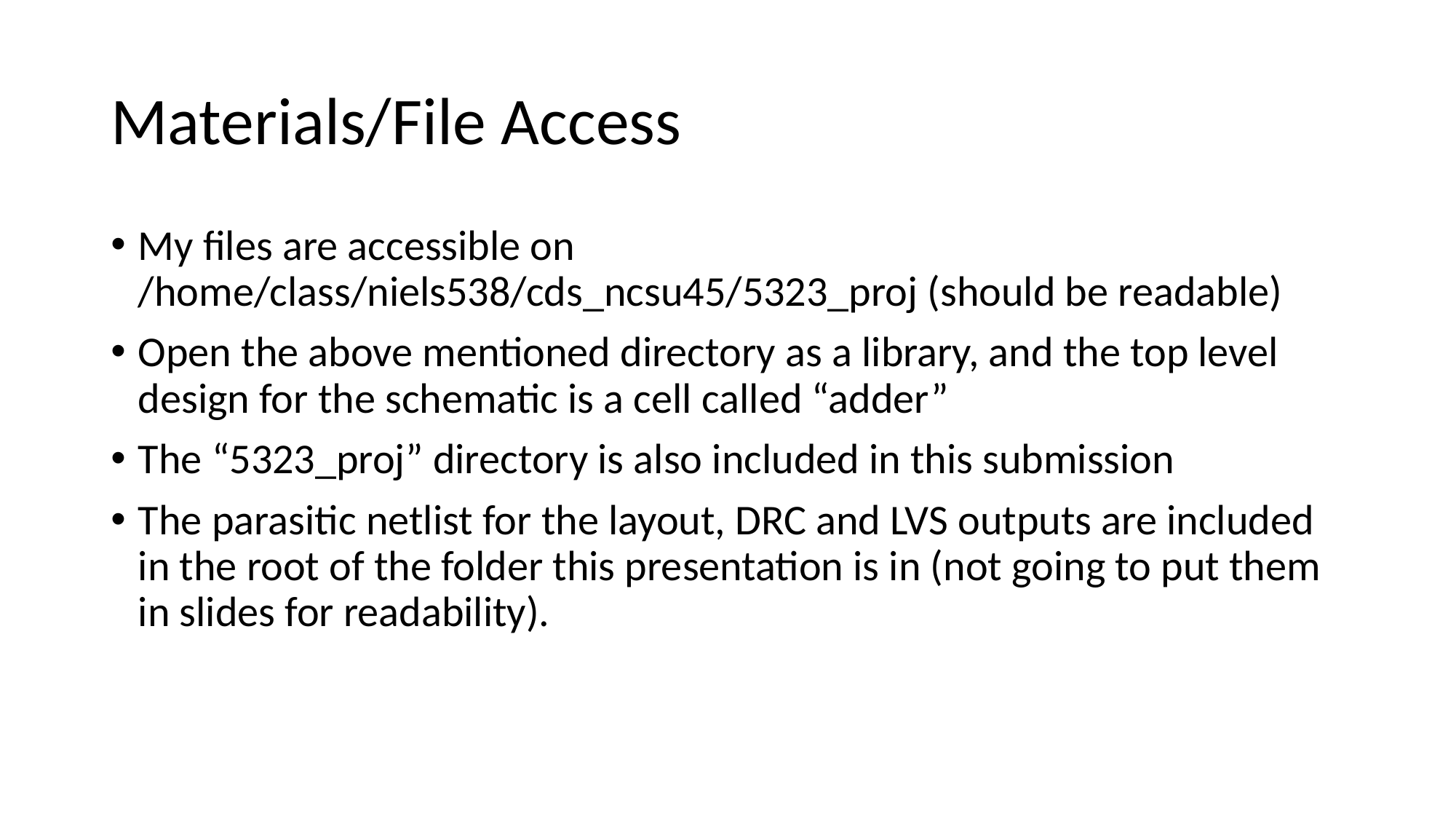

# Materials/File Access
My files are accessible on /home/class/niels538/cds_ncsu45/5323_proj (should be readable)
Open the above mentioned directory as a library, and the top level design for the schematic is a cell called “adder”
The “5323_proj” directory is also included in this submission
The parasitic netlist for the layout, DRC and LVS outputs are included in the root of the folder this presentation is in (not going to put them in slides for readability).